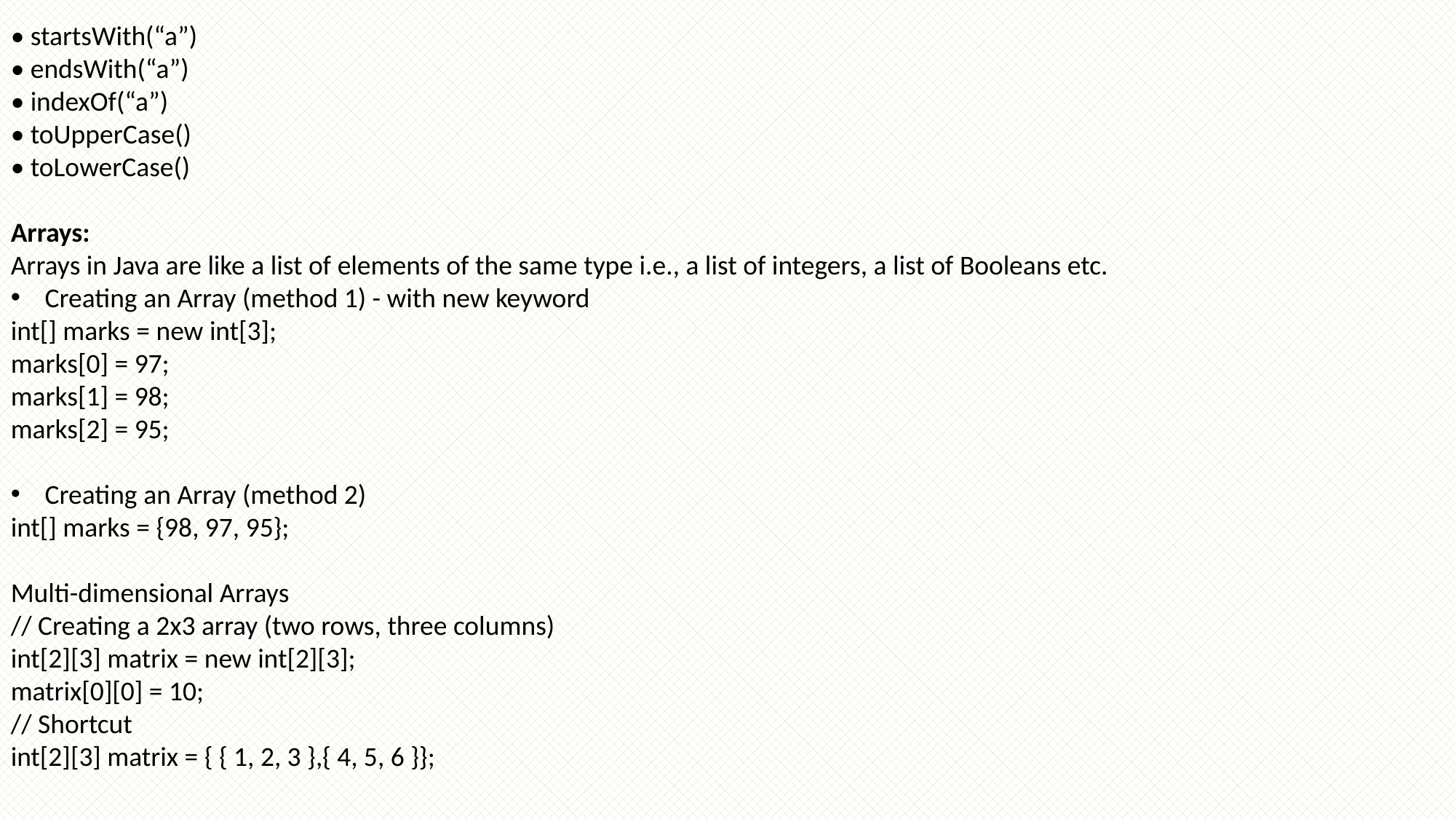

• startsWith(“a”)
• endsWith(“a”)
• indexOf(“a”)
• toUpperCase()
• toLowerCase()

Arrays:
Arrays in Java are like a list of elements of the same type i.e., a list of integers, a list of Booleans etc.
Creating an Array (method 1) - with new keyword
int[] marks = new int[3];
marks[0] = 97;
marks[1] = 98;
marks[2] = 95;

Creating an Array (method 2)
int[] marks = {98, 97, 95};

Multi-dimensional Arrays
// Creating a 2x3 array (two rows, three columns)
int[2][3] matrix = new int[2][3];
matrix[0][0] = 10;
// Shortcut
int[2][3] matrix = { { 1, 2, 3 },{ 4, 5, 6 }};